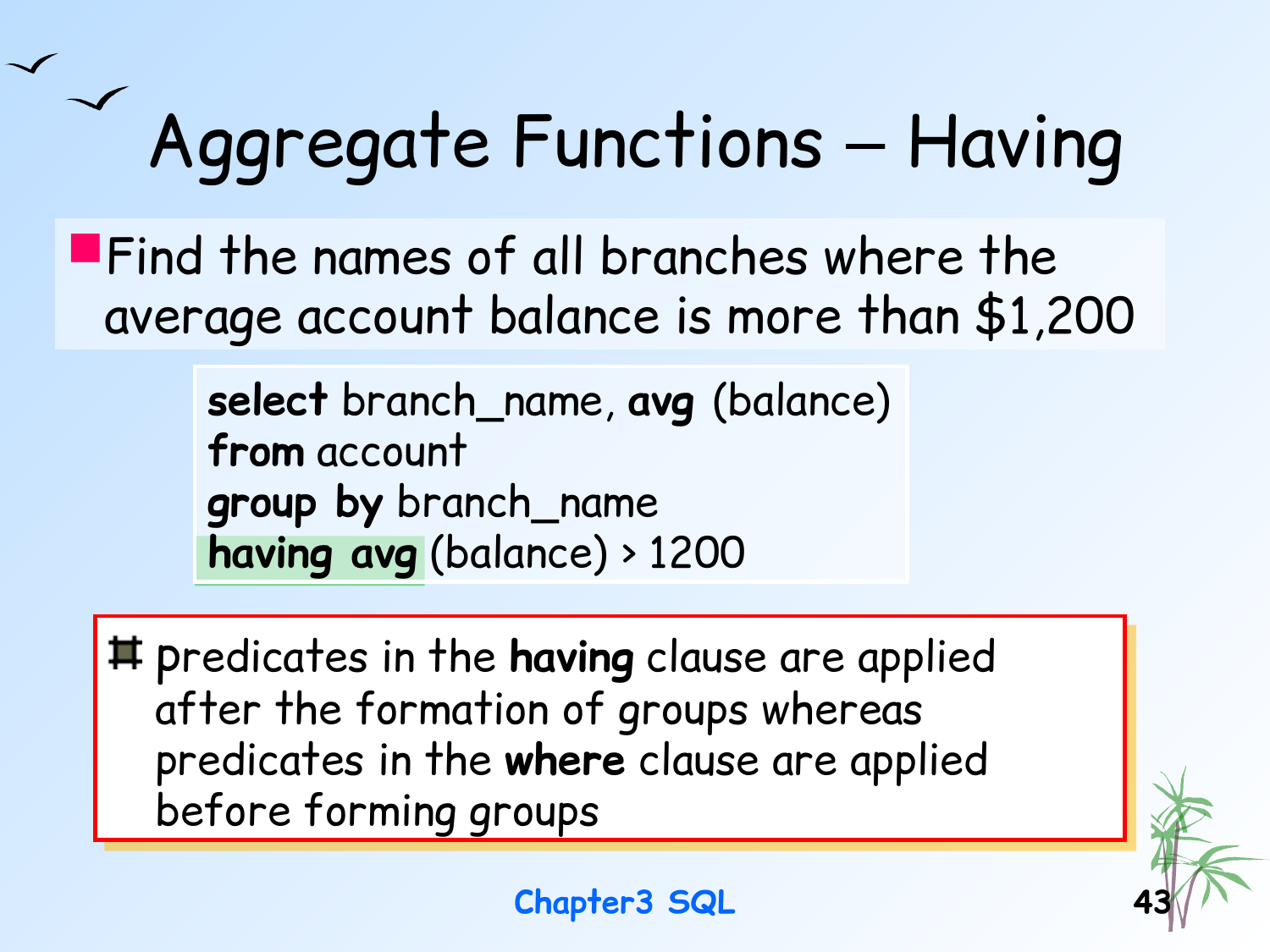

# Aggregate Functions – Having
Find the names of all branches where the average account balance is more than $1,200
select branch_name, avg (balance)
from account
group by branch_name
having avg (balance) > 1200

predicates in the having clause are applied after the formation of groups whereas predicates in the where clause are applied before forming groups
Chapter3 SQL
43